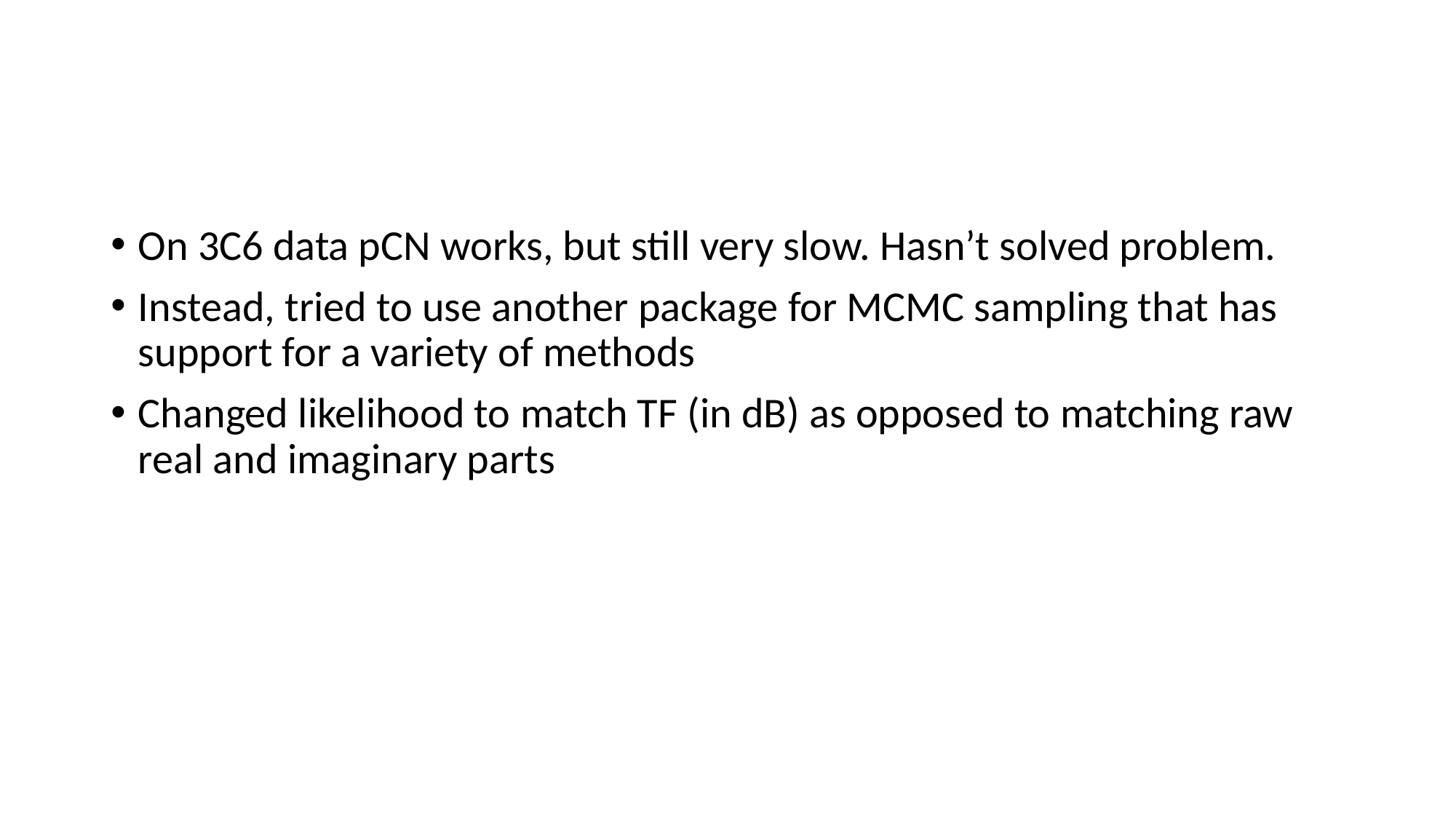

#
On 3C6 data pCN works, but still very slow. Hasn’t solved problem.
Instead, tried to use another package for MCMC sampling that has support for a variety of methods
Changed likelihood to match TF (in dB) as opposed to matching raw real and imaginary parts